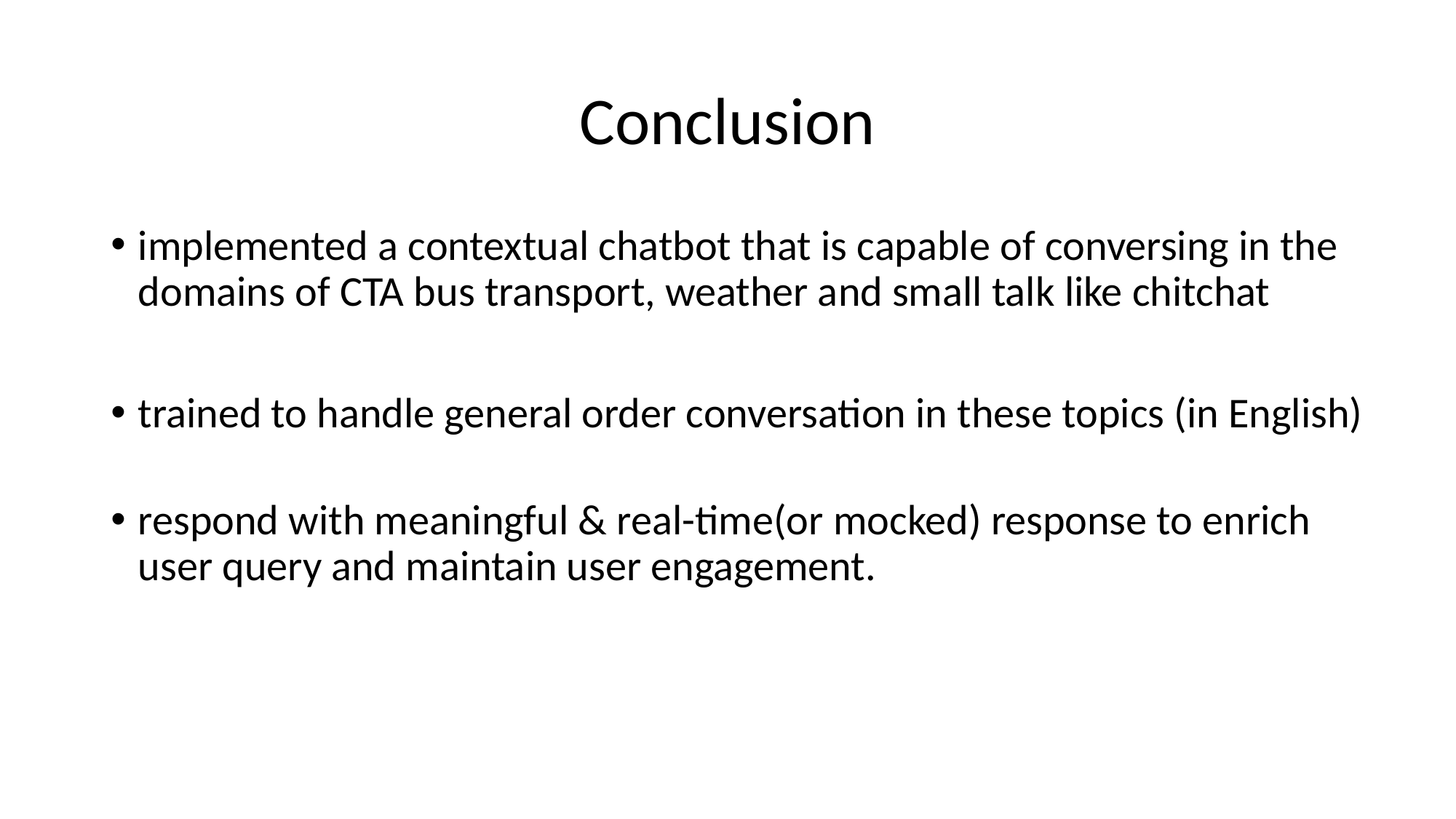

# Conclusion
implemented a contextual chatbot that is capable of conversing in the domains of CTA bus transport, weather and small talk like chitchat

trained to handle general order conversation in these topics (in English)
respond with meaningful & real-time(or mocked) response to enrich user query and maintain user engagement.